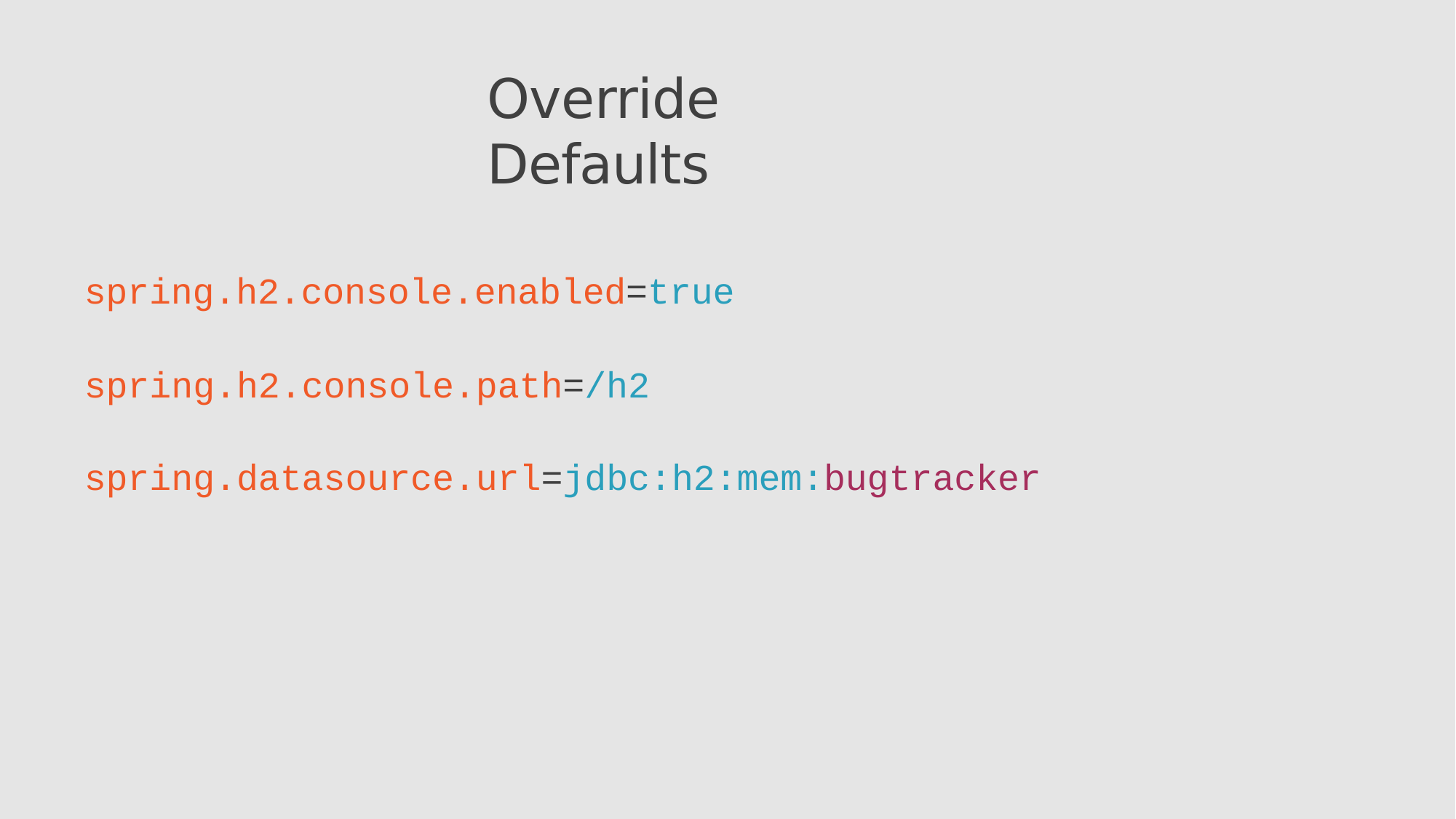

# Override Defaults
spring.h2.console.enabled=true
spring.h2.console.path=/h2  spring.datasource.url=jdbc:h2:mem:bugtracker
7